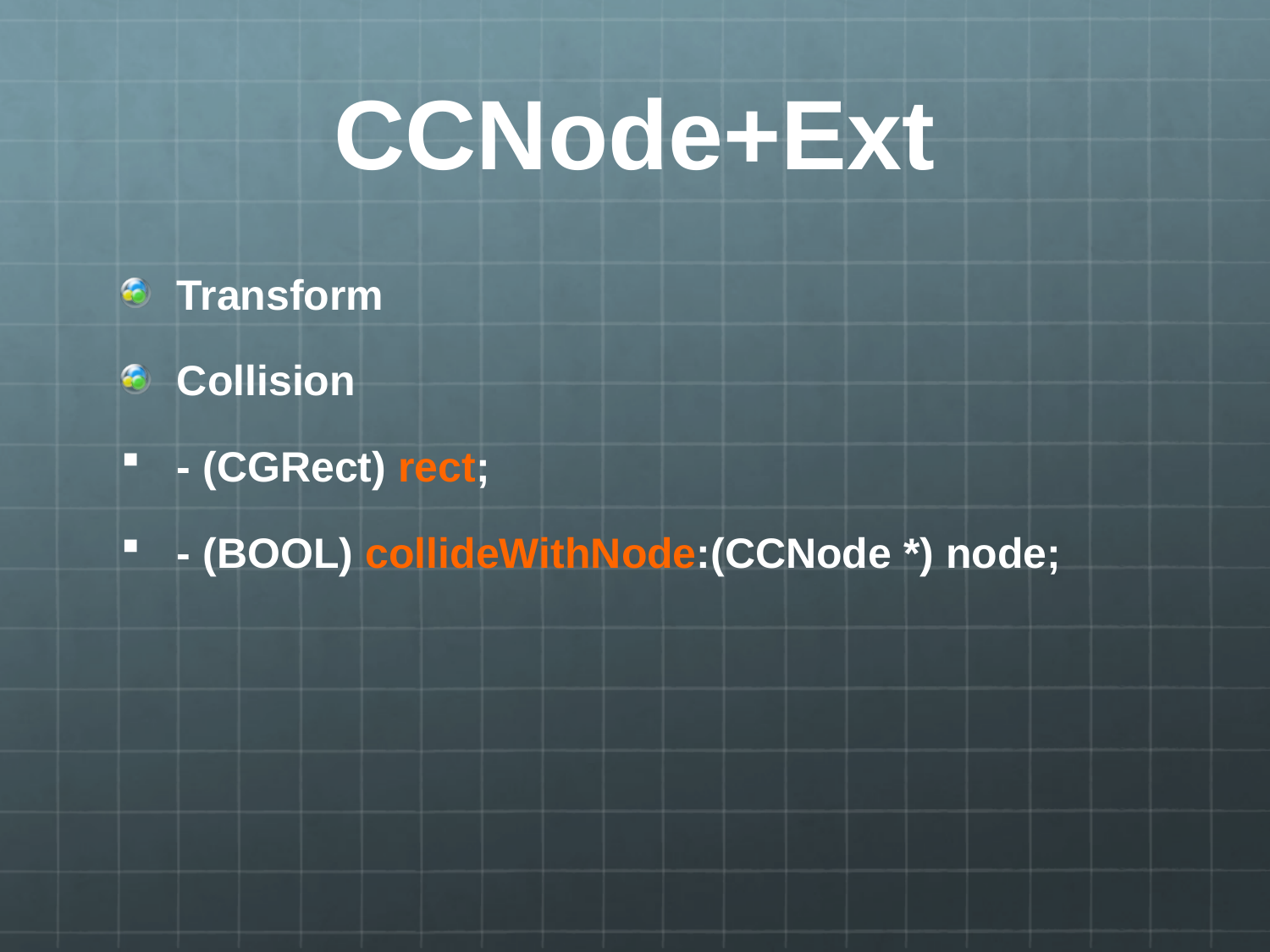

# CCNode+Ext
Transform
Collision
- (CGRect) rect;
- (BOOL) collideWithNode:(CCNode *) node;